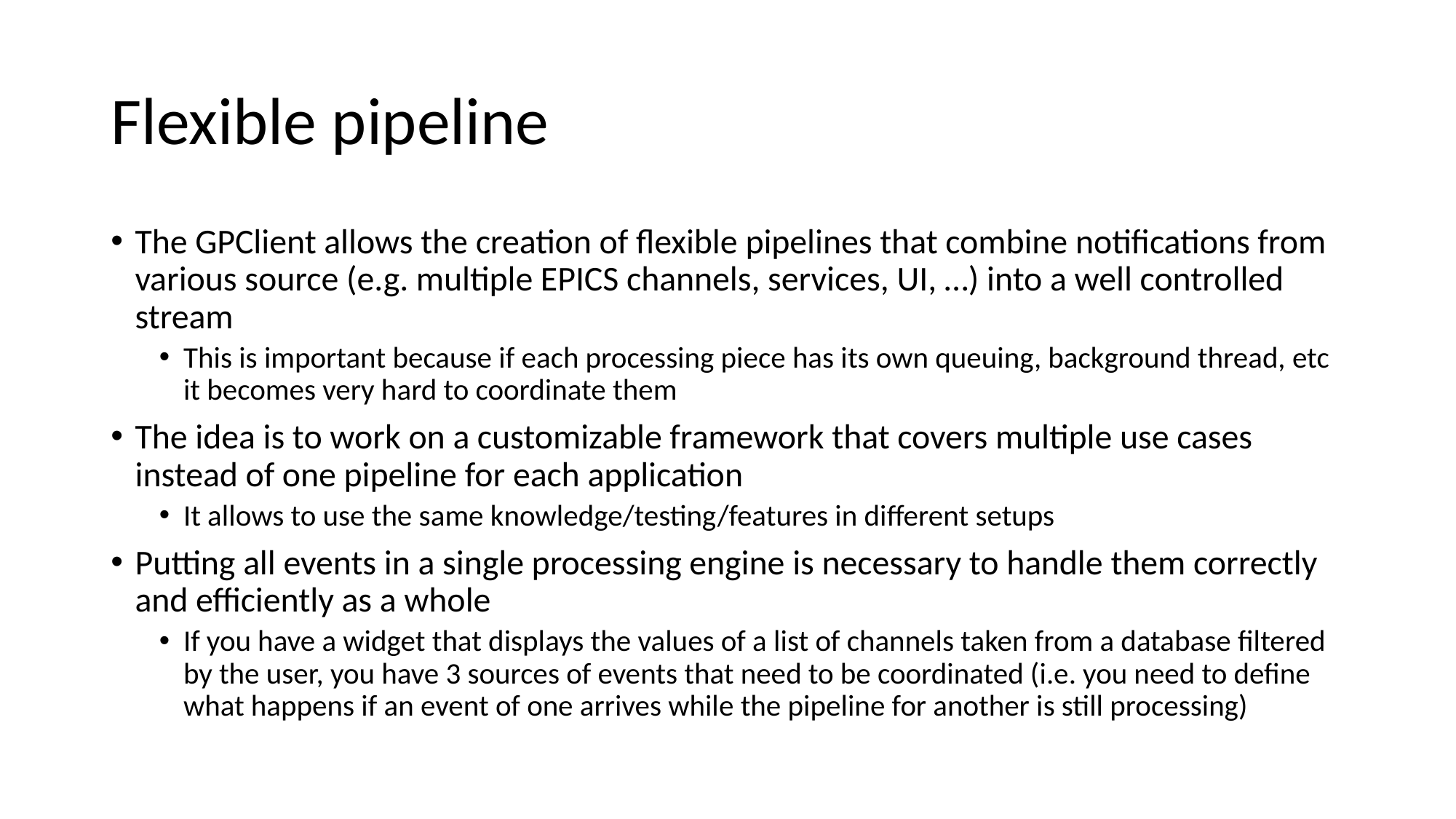

# Flexible pipeline
The GPClient allows the creation of flexible pipelines that combine notifications from various source (e.g. multiple EPICS channels, services, UI, …) into a well controlled stream
This is important because if each processing piece has its own queuing, background thread, etc it becomes very hard to coordinate them
The idea is to work on a customizable framework that covers multiple use cases instead of one pipeline for each application
It allows to use the same knowledge/testing/features in different setups
Putting all events in a single processing engine is necessary to handle them correctly and efficiently as a whole
If you have a widget that displays the values of a list of channels taken from a database filtered by the user, you have 3 sources of events that need to be coordinated (i.e. you need to define what happens if an event of one arrives while the pipeline for another is still processing)